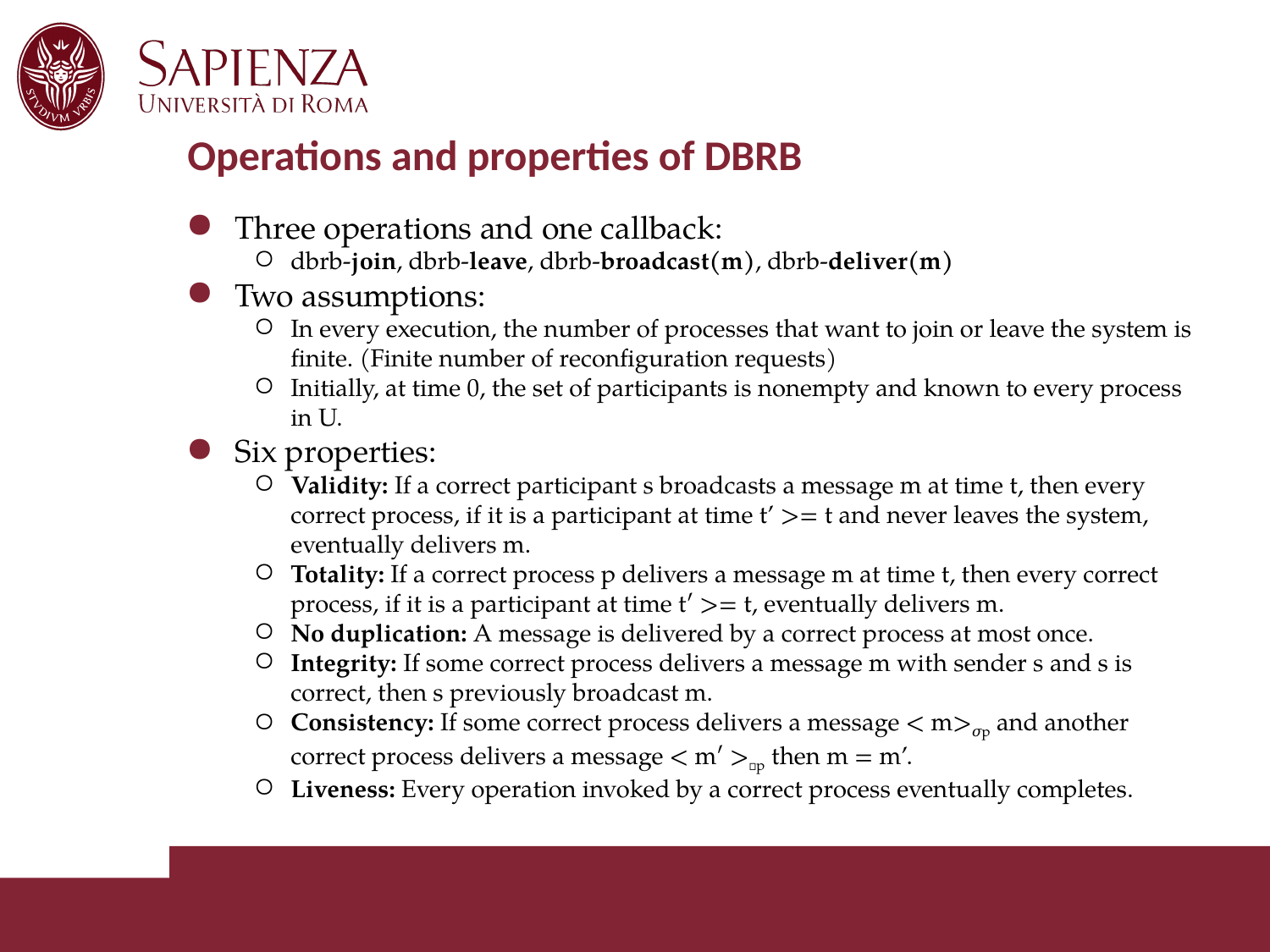

# Operations and properties of DBRB
Three operations and one callback:
dbrb-join, dbrb-leave, dbrb-broadcast(m), dbrb-deliver(m)
Two assumptions:
In every execution, the number of processes that want to join or leave the system is finite. (Finite number of reconfiguration requests)
Initially, at time 0, the set of participants is nonempty and known to every process in U.
Six properties:
Validity: If a correct participant s broadcasts a message m at time t, then every correct process, if it is a participant at time t’ >= t and never leaves the system, eventually delivers m.
Totality: If a correct process p delivers a message m at time t, then every correct process, if it is a participant at time t′ >= t, eventually delivers m.
No duplication: A message is delivered by a correct process at most once.
Integrity: If some correct process delivers a message m with sender s and s is correct, then s previously broadcast m.
Consistency: If some correct process delivers a message < m>𝜎p and another correct process delivers a message < m′ >𝜎p then m = m’.
Liveness: Every operation invoked by a correct process eventually completes.